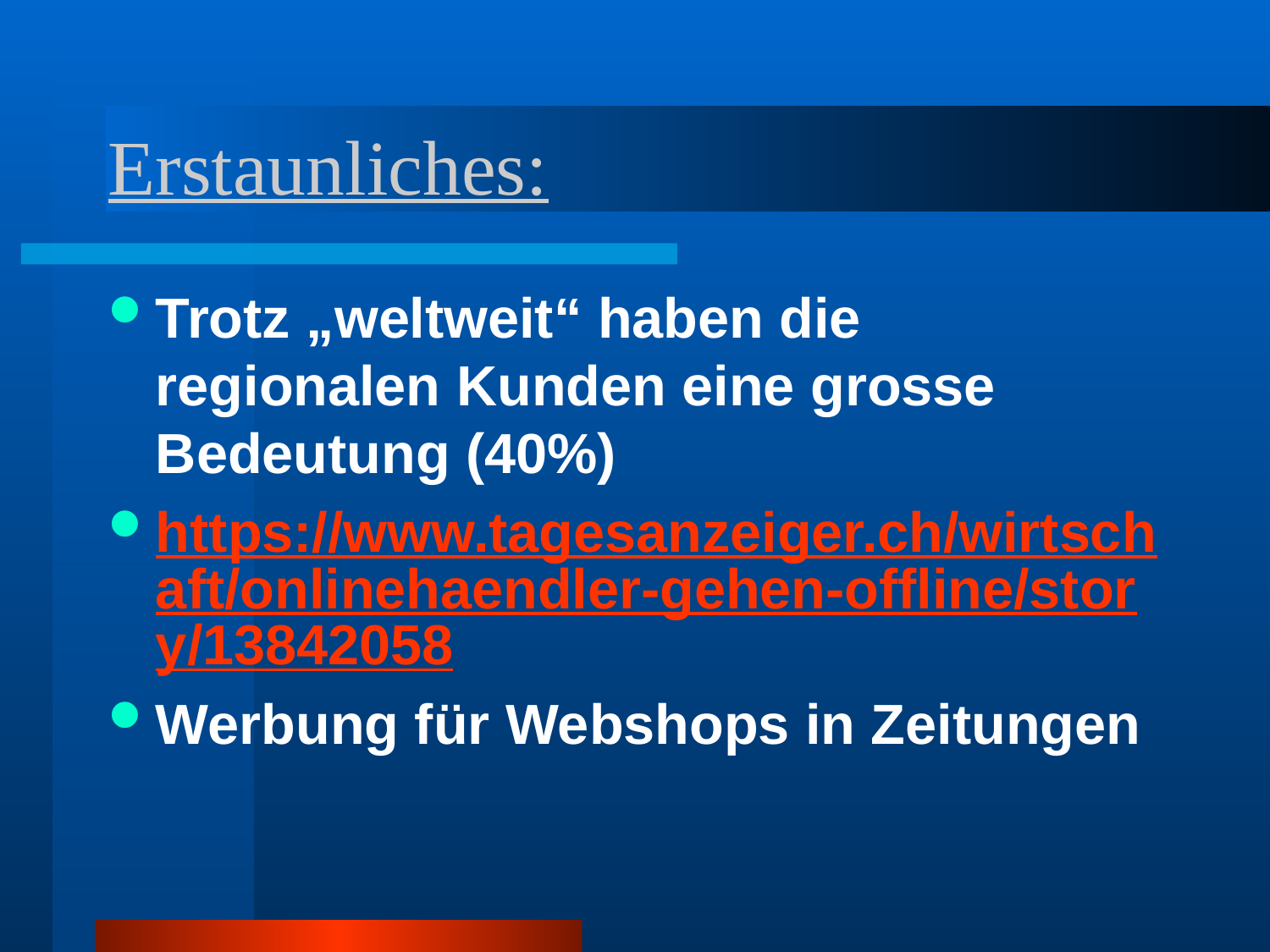

# Erstaunliches:
Trotz „weltweit“ haben die regionalen Kunden eine grosse Bedeutung (40%)
https://www.tagesanzeiger.ch/wirtschaft/onlinehaendler-gehen-offline/story/13842058
Werbung für Webshops in Zeitungen